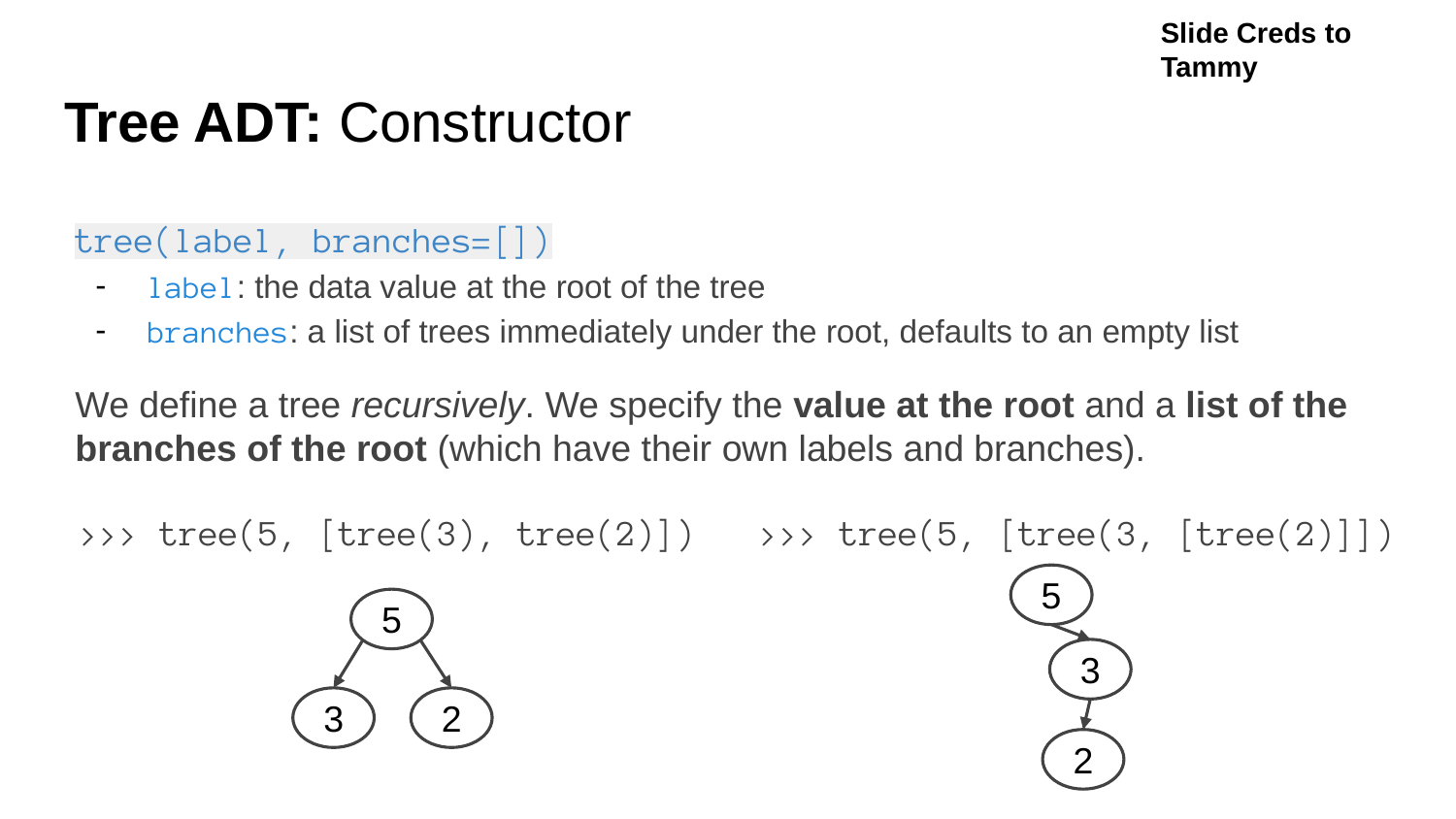

Slide Creds to Tammy
# Tree ADT: Constructor
tree(label, branches=[])
label: the data value at the root of the tree
branches: a list of trees immediately under the root, defaults to an empty list
We define a tree recursively. We specify the value at the root and a list of the branches of the root (which have their own labels and branches).

>>> tree(5, [tree(3), tree(2)])
>>> tree(5, [tree(3, [tree(2)]])
5
3
2
5
3
2